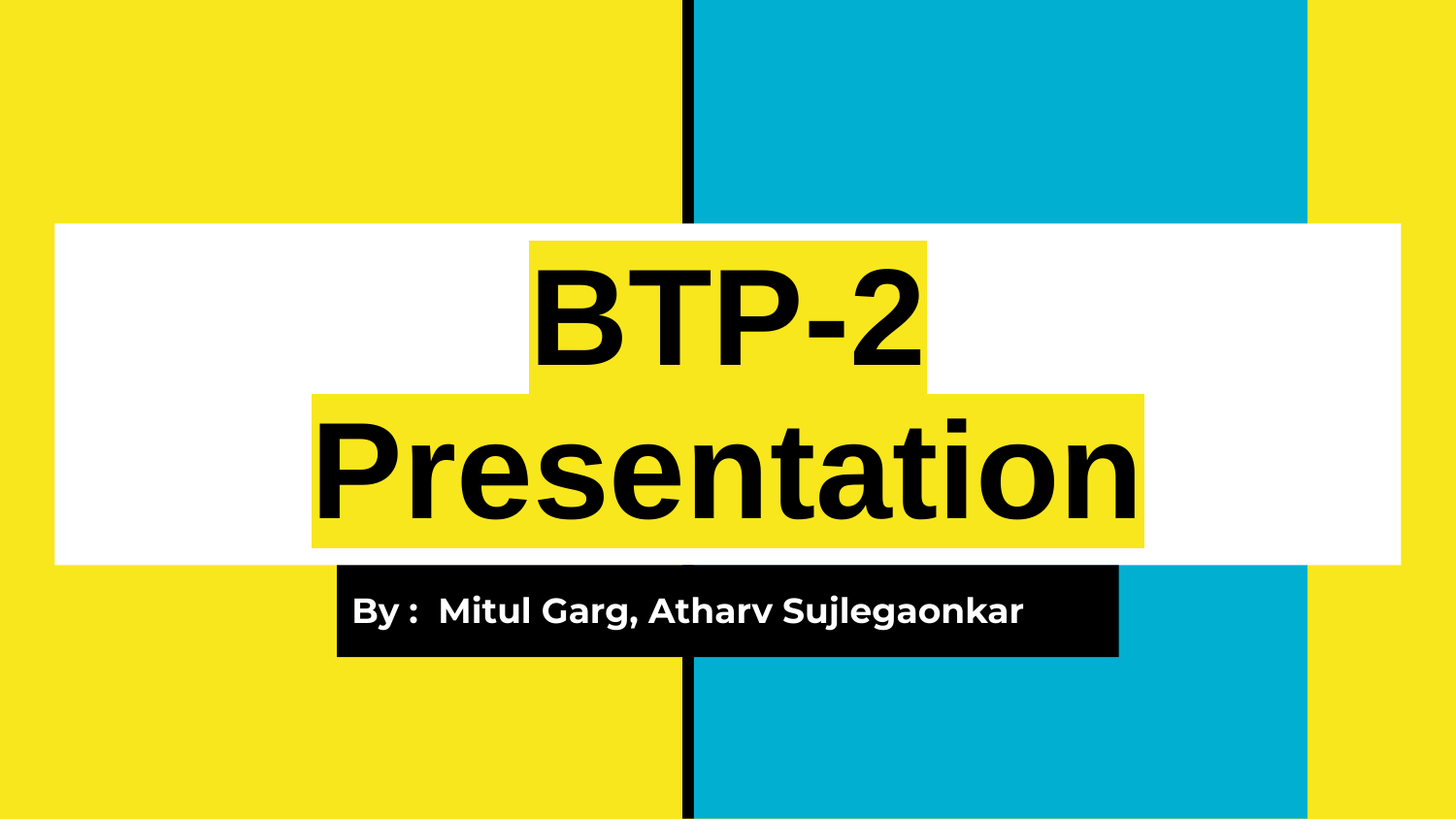

# BTP-2
Presentation
By :  Mitul Garg, Atharv Sujlegaonkar